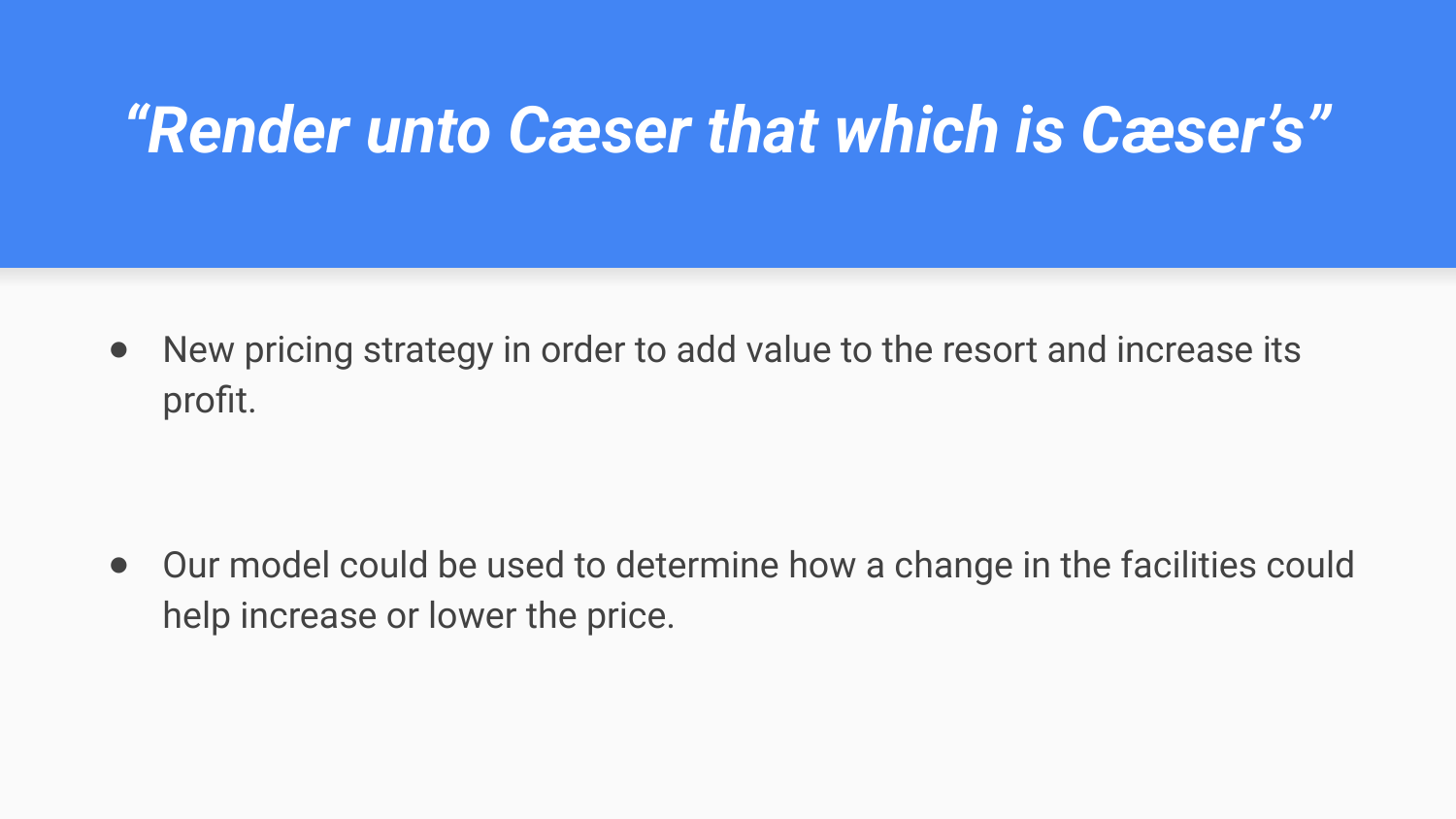

# “Render unto Cæser that which is Cæser’s”
New pricing strategy in order to add value to the resort and increase its profit.

Our model could be used to determine how a change in the facilities could help increase or lower the price.